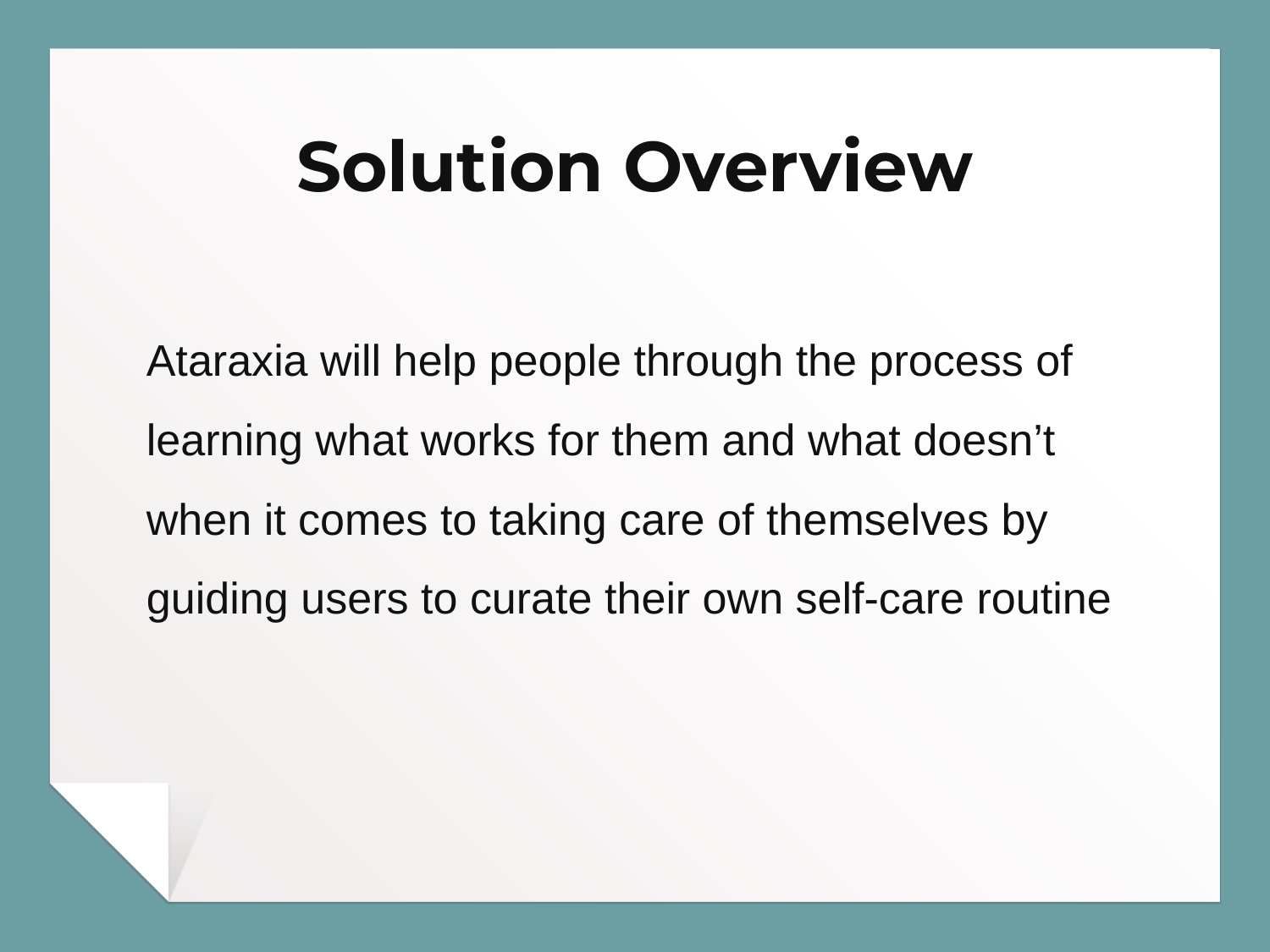

Solution Overview
Ataraxia will help people through the process of learning what works for them and what doesn’t when it comes to taking care of themselves by guiding users to curate their own self-care routine